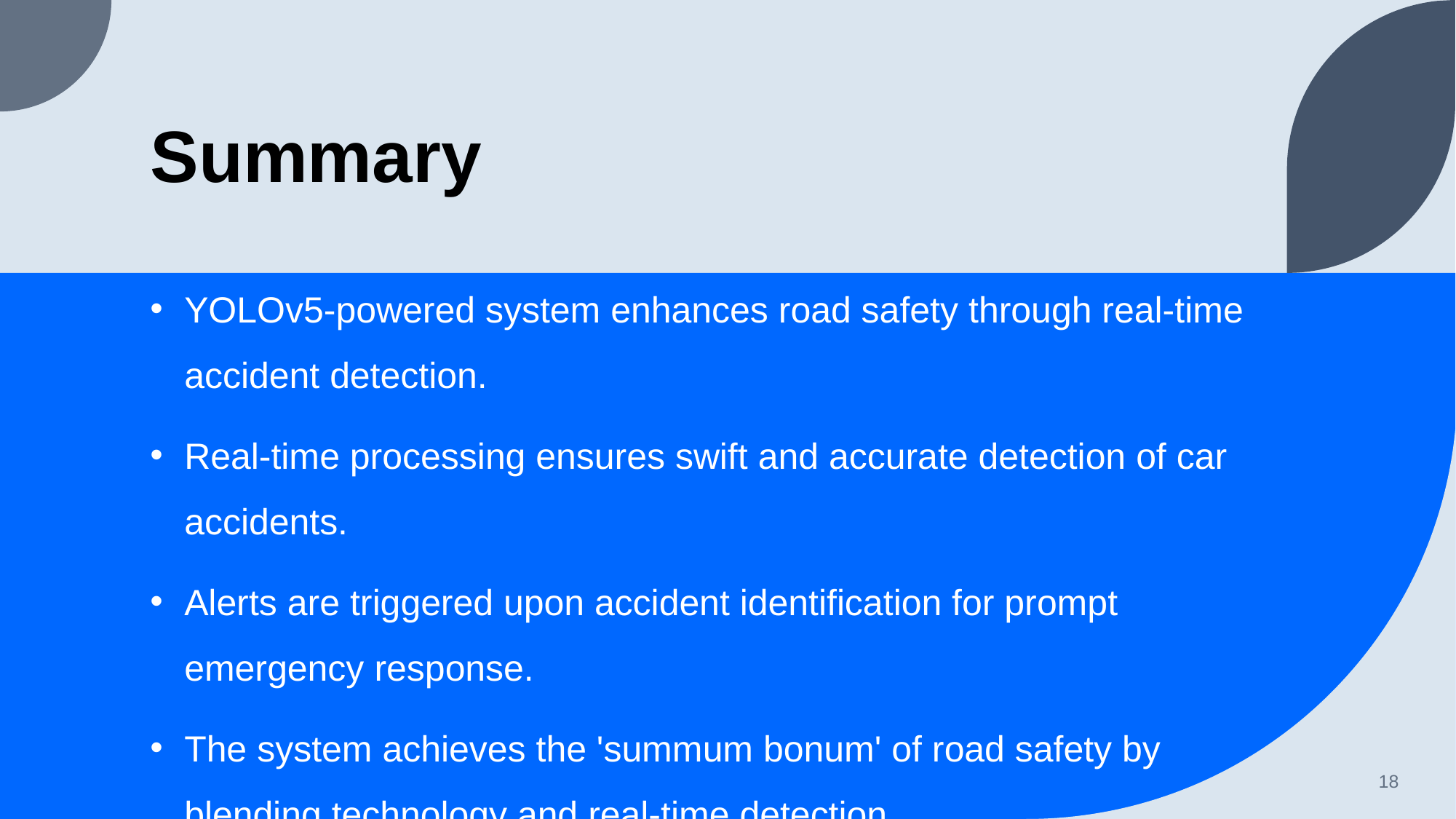

# Summary
YOLOv5-powered system enhances road safety through real-time accident detection.
Real-time processing ensures swift and accurate detection of car accidents.
Alerts are triggered upon accident identification for prompt emergency response.
The system achieves the 'summum bonum' of road safety by blending technology and real-time detection.

18